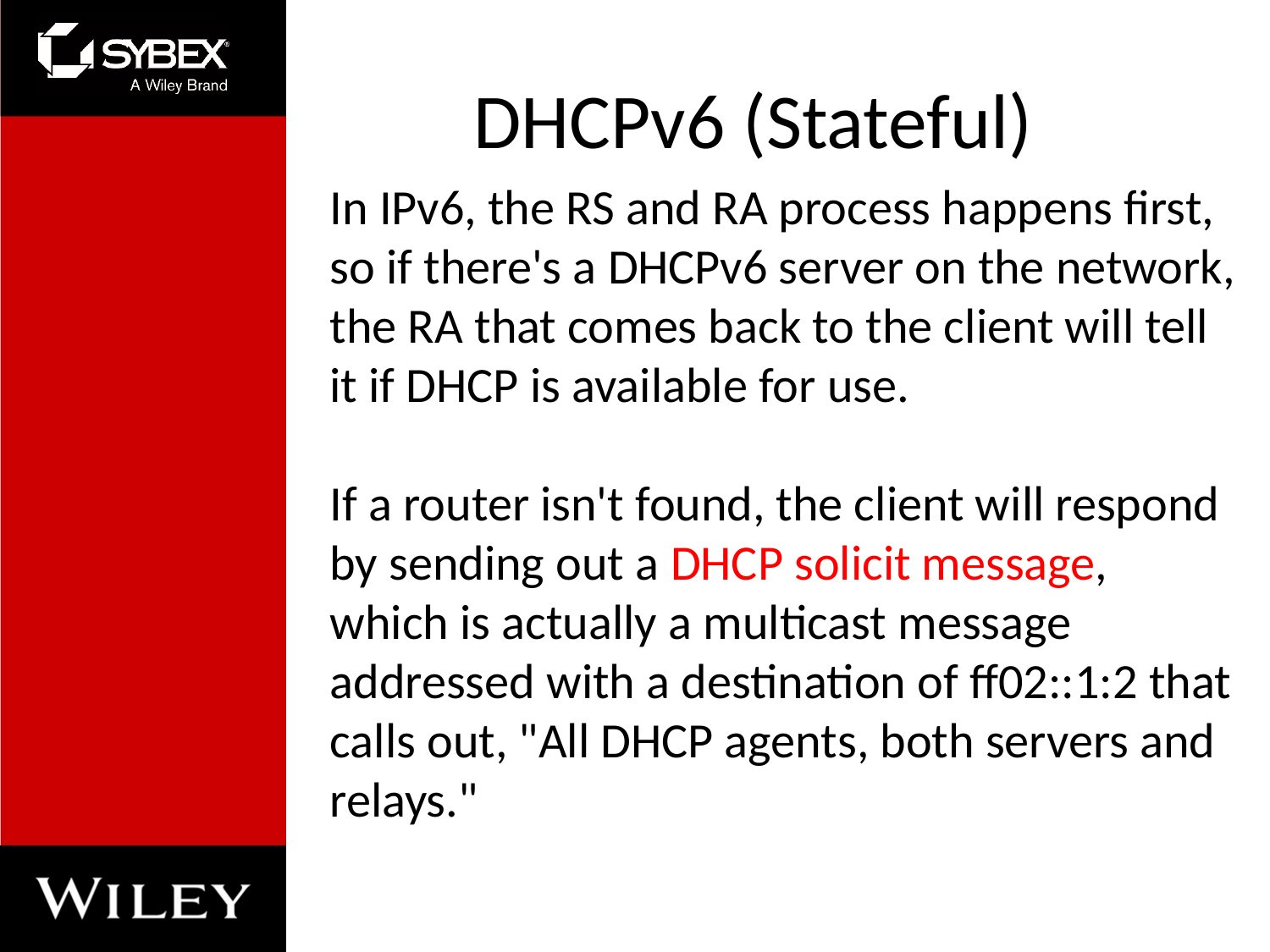

# DHCPv6 (Stateful)
In IPv6, the RS and RA process happens first, so if there's a DHCPv6 server on the network, the RA that comes back to the client will tell it if DHCP is available for use.

If a router isn't found, the client will respond by sending out a DHCP solicit message, which is actually a multicast message addressed with a destination of ff02::1:2 that calls out, "All DHCP agents, both servers and relays."